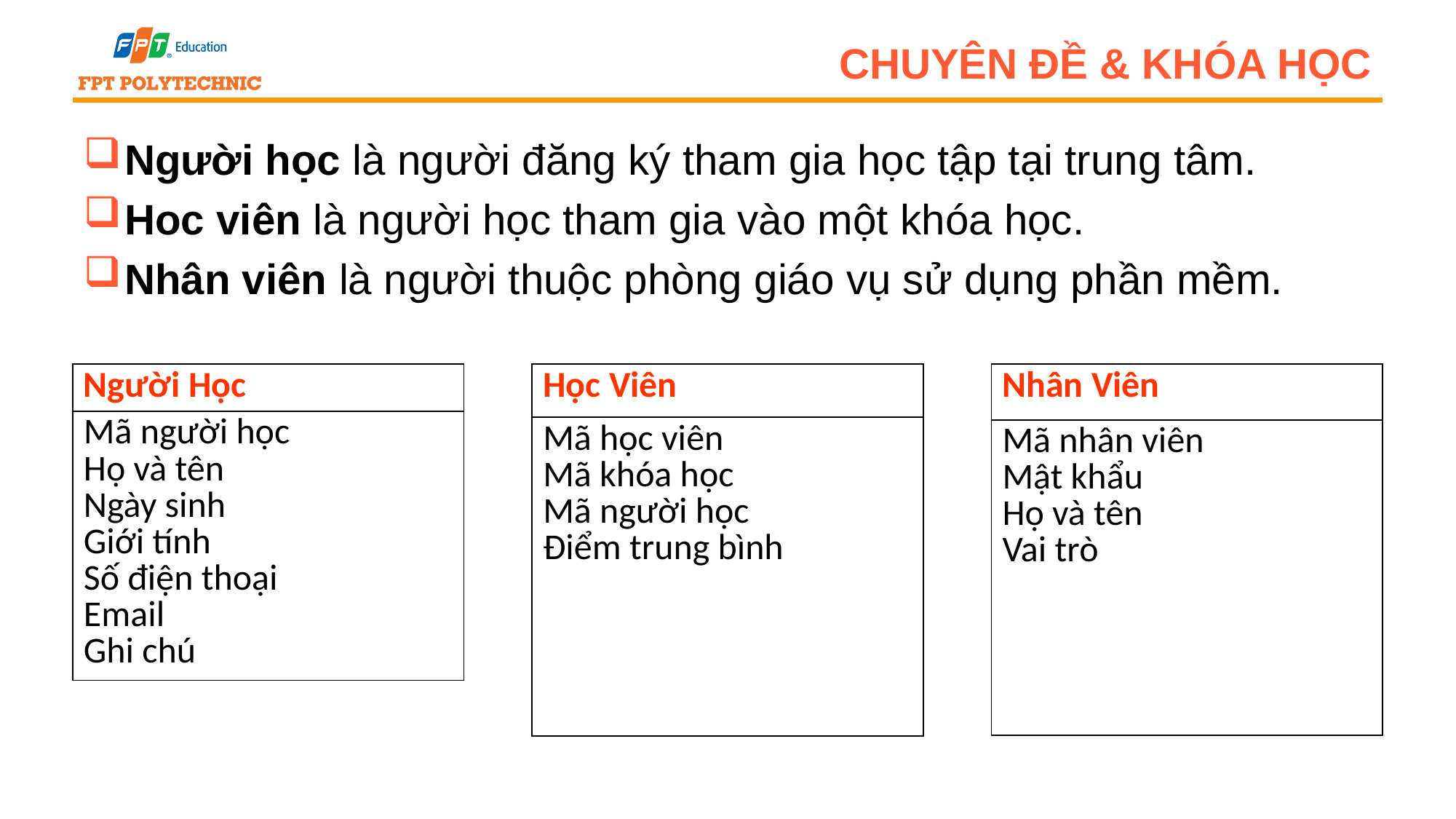

# Chuyên đề & khóa học
Người học là người đăng ký tham gia học tập tại trung tâm.
Hoc viên là người học tham gia vào một khóa học.
Nhân viên là người thuộc phòng giáo vụ sử dụng phần mềm.
| Người Học |
| --- |
| Mã người học Họ và tên Ngày sinh Giới tính Số điện thoại Email Ghi chú |
| Học Viên |
| --- |
| Mã học viên Mã khóa học Mã người học Điểm trung bình |
| Nhân Viên |
| --- |
| Mã nhân viên Mật khẩu Họ và tên Vai trò |